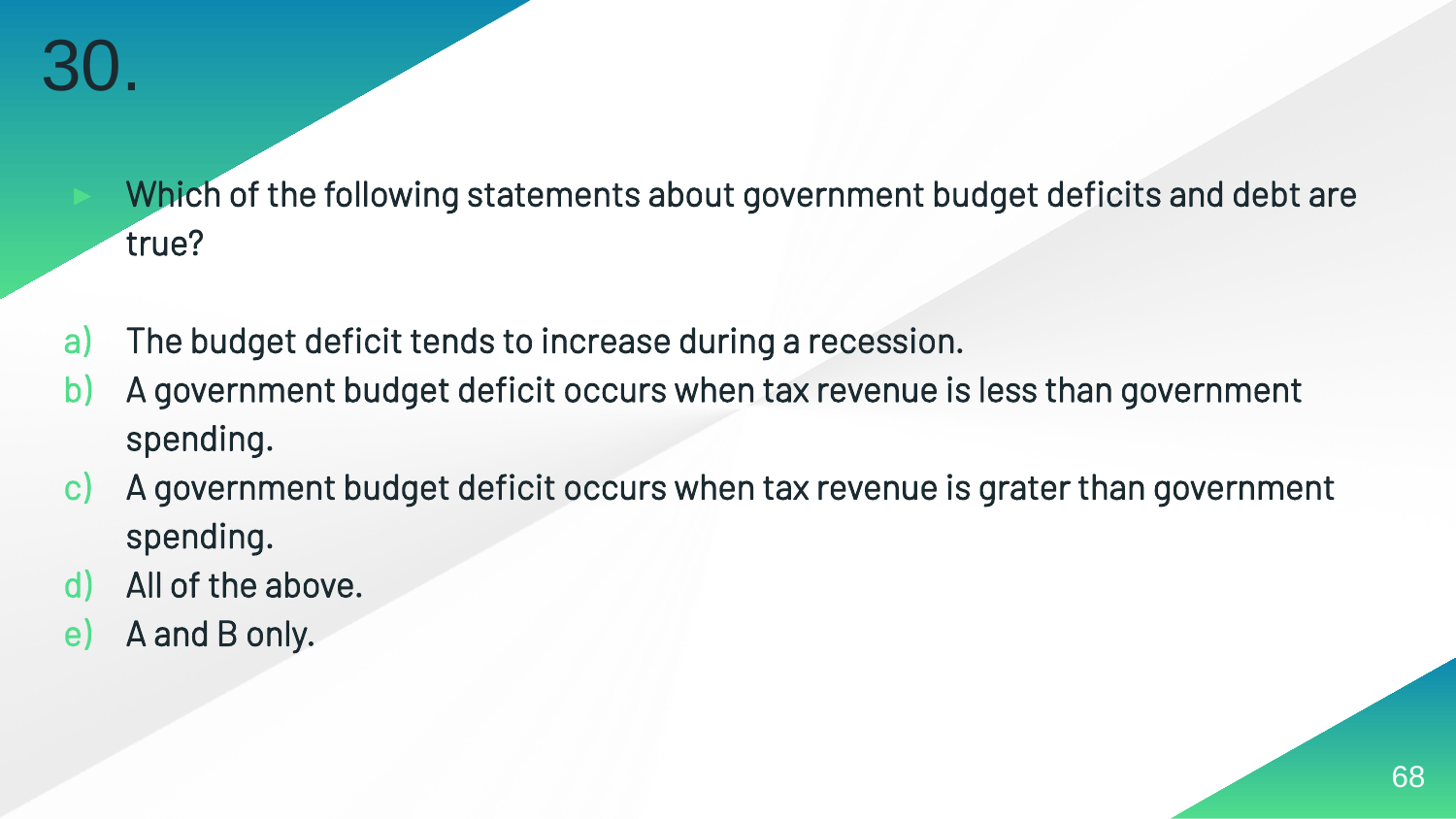

# 30.
Which of the following statements about government budget deficits and debt are true?

The budget deficit tends to increase during a recession.
A government budget deficit occurs when tax revenue is less than government spending.
A government budget deficit occurs when tax revenue is grater than government spending.
All of the above.
A and B only.

68